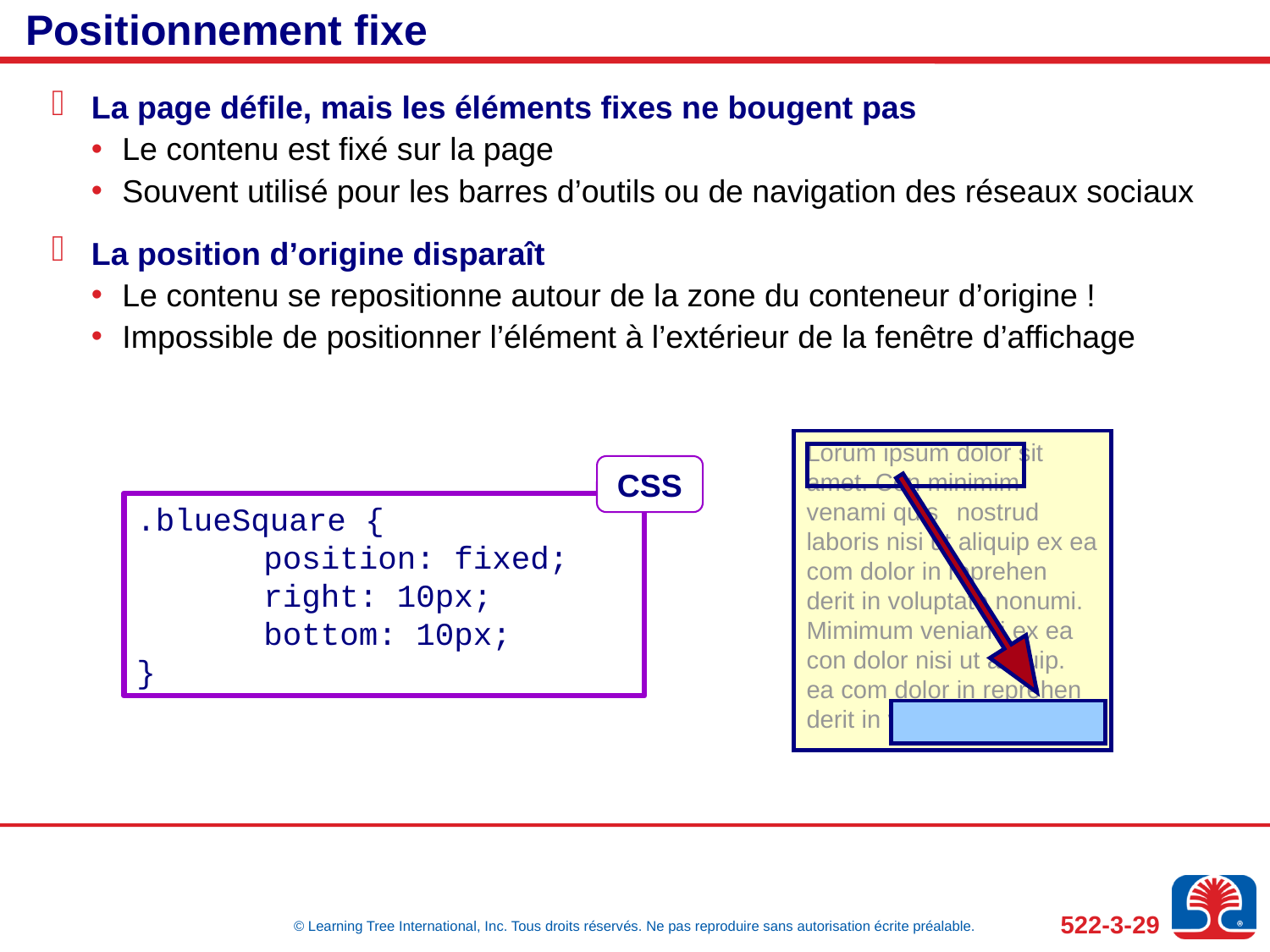

# Positionnement fixe
La page défile, mais les éléments fixes ne bougent pas
Le contenu est fixé sur la page
Souvent utilisé pour les barres d’outils ou de navigation des réseaux sociaux
La position d’origine disparaît
Le contenu se repositionne autour de la zone du conteneur d’origine !
Impossible de positionner l’élément à l’extérieur de la fenêtre d’affichage
Lorum ipsum	dolor sit amet. Con minimim venami quis	nostrud laboris nisi ut aliquip ex ea com dolor in reprehen derit in voluptate nonumi. Mimimum veniami ex ea con dolor nisi ut aliquip. ea com dolor in reprehen derit in voluptate nonumi.

CSS
.blueSquare {
	position: fixed;
	right: 10px;
	bottom: 10px;
}